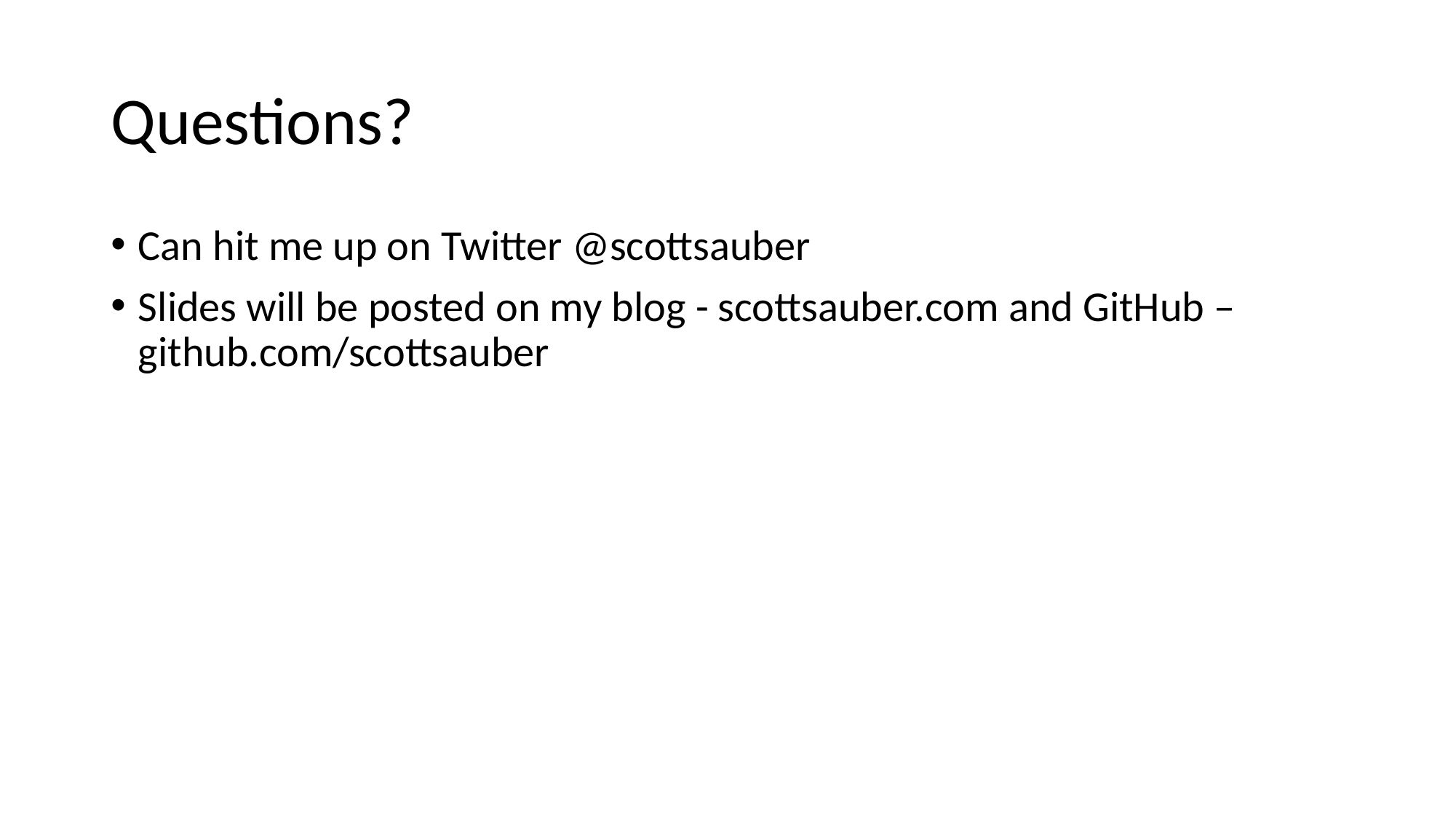

# Questions?
Can hit me up on Twitter @scottsauber
Slides will be posted on my blog - scottsauber.com and GitHub – github.com/scottsauber